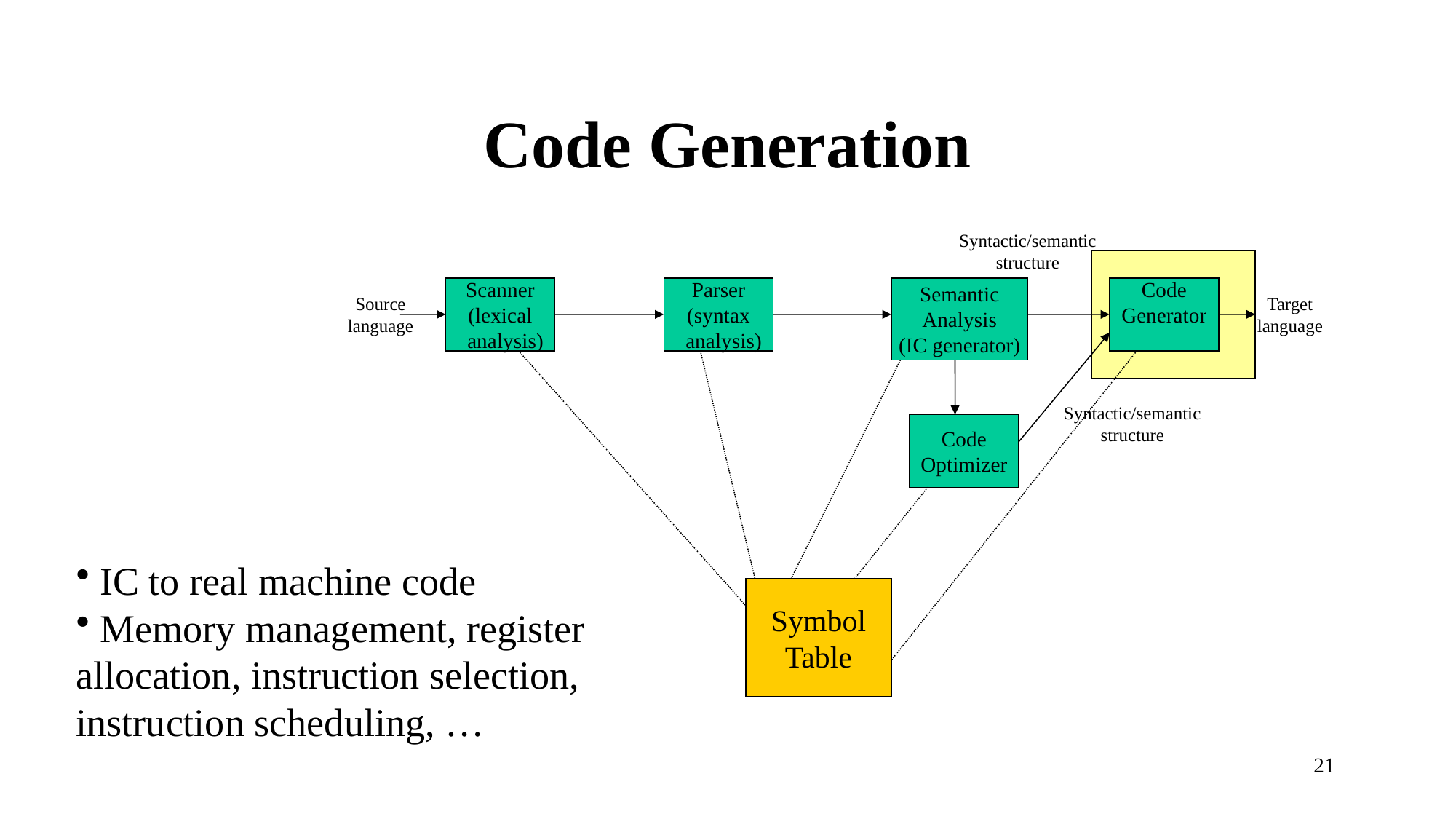

# Code Generation
Syntactic/semantic
structure

Scanner
(lexical
  analysis)
Parser
(syntax
  analysis)
Semantic
Analysis
(IC generator)
Code
Generator

Source
language
Target
language

Syntactic/semantic
structure
Code
Optimizer

 IC to real machine code
 Memory management, register allocation, instruction selection, instruction scheduling, …
Symbol
Table
21